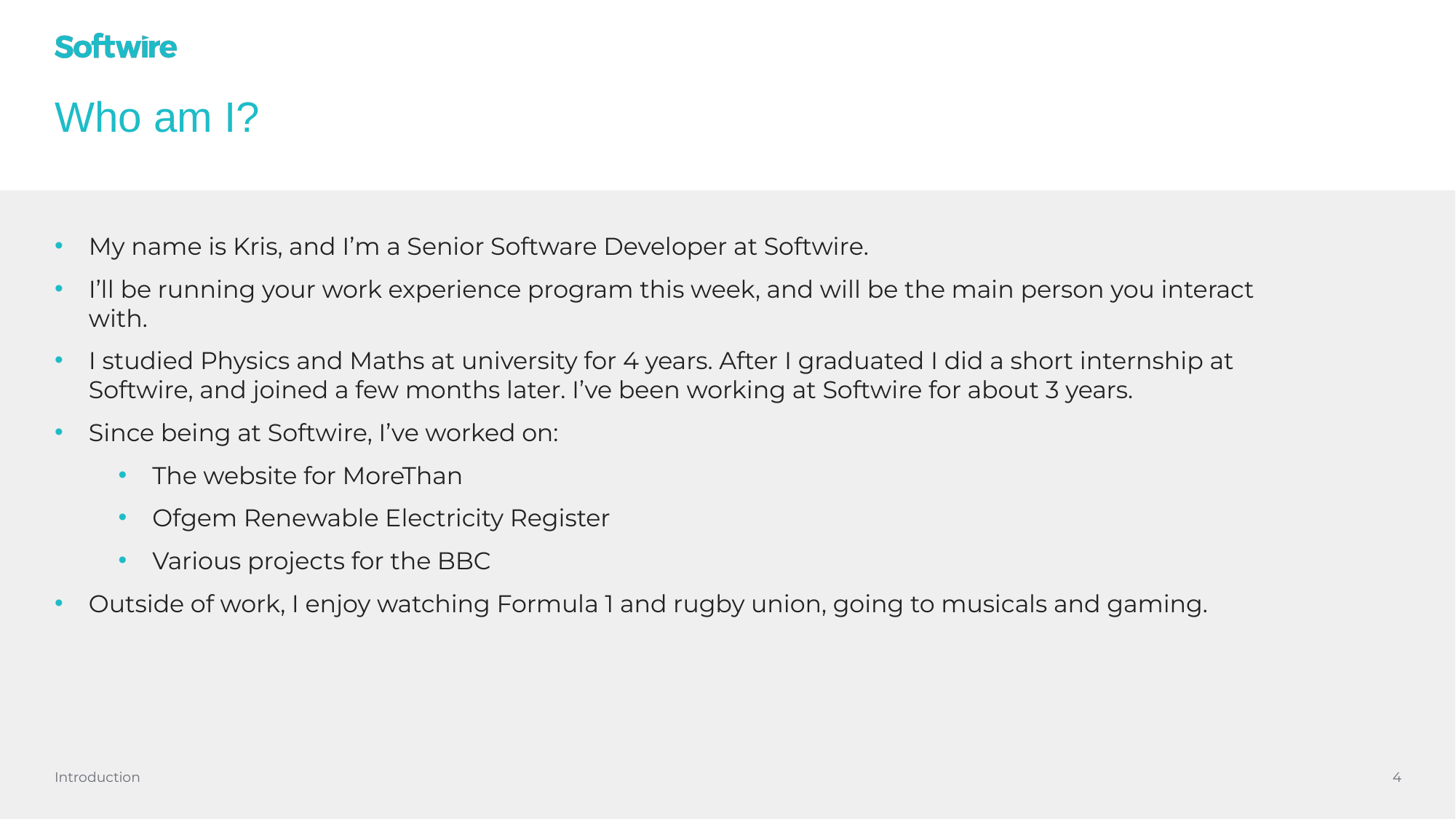

# Who am I?
My name is Kris, and I’m a Senior Software Developer at Softwire.
I’ll be running your work experience program this week, and will be the main person you interact with.
I studied Physics and Maths at university for 4 years. After I graduated I did a short internship at Softwire, and joined a few months later. I’ve been working at Softwire for about 3 years.
Since being at Softwire, I’ve worked on:
The website for MoreThan
Ofgem Renewable Electricity Register
Various projects for the BBC
Outside of work, I enjoy watching Formula 1 and rugby union, going to musicals and gaming.
Introduction
4